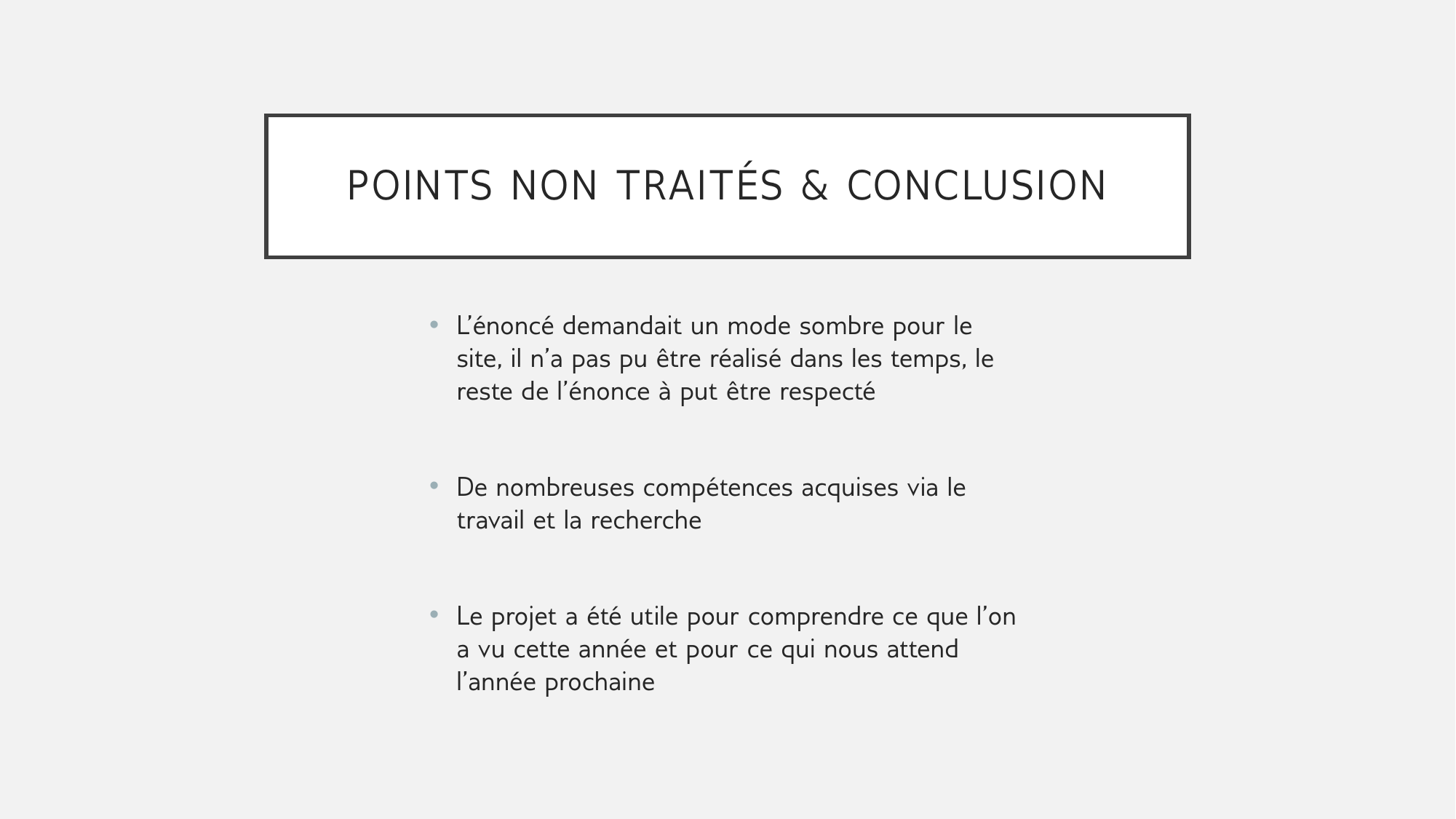

# Points non traités & Conclusion
L’énoncé demandait un mode sombre pour le site, il n’a pas pu être réalisé dans les temps, le reste de l’énonce à put être respecté

De nombreuses compétences acquises via le travail et la recherche

Le projet a été utile pour comprendre ce que l’on a vu cette année et pour ce qui nous attend l’année prochaine